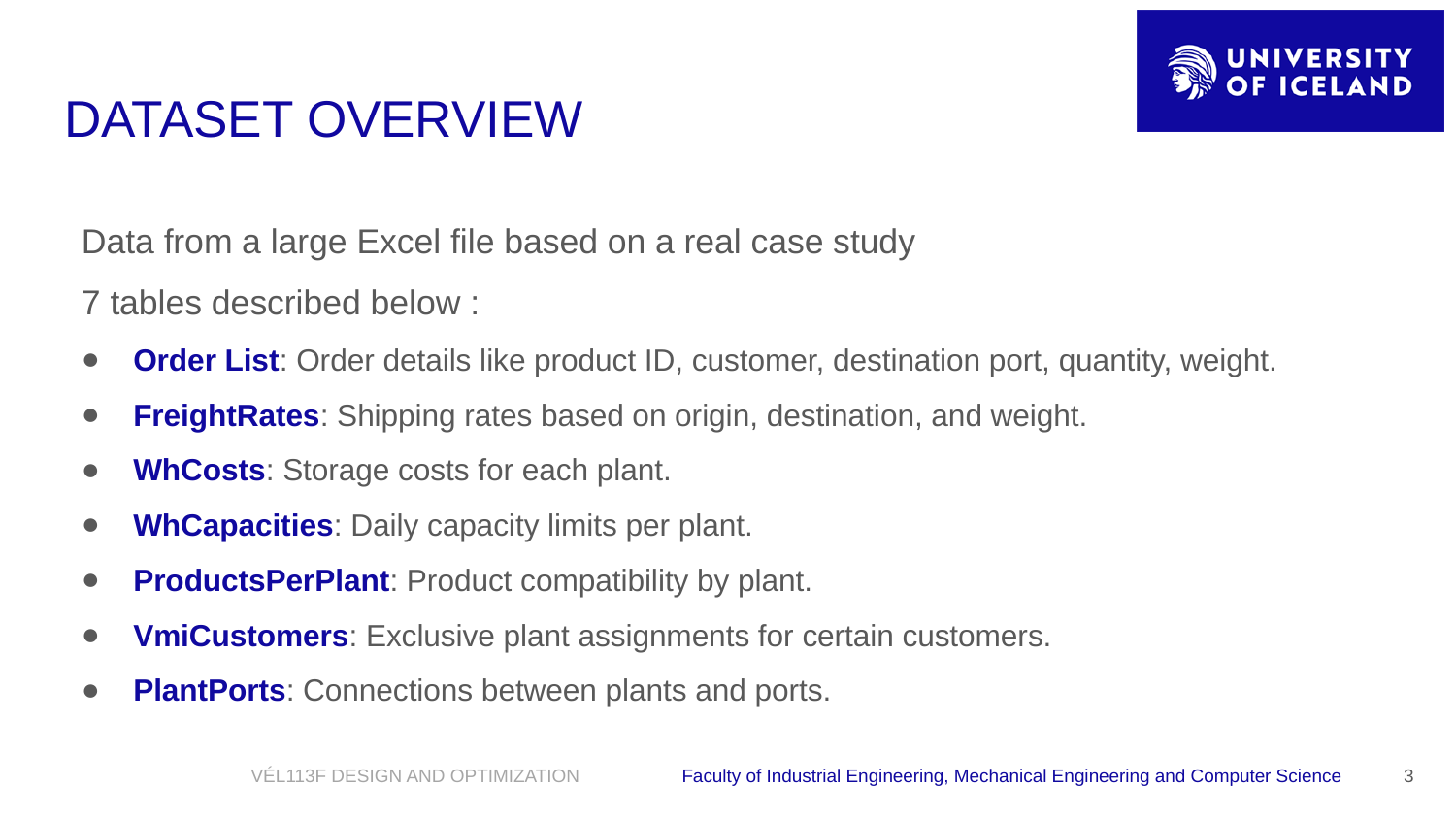

# DATASET OVERVIEW
Data from a large Excel file based on a real case study
7 tables described below :
Order List: Order details like product ID, customer, destination port, quantity, weight.
FreightRates: Shipping rates based on origin, destination, and weight.
WhCosts: Storage costs for each plant.
WhCapacities: Daily capacity limits per plant.
ProductsPerPlant: Product compatibility by plant.
VmiCustomers: Exclusive plant assignments for certain customers.
PlantPorts: Connections between plants and ports.